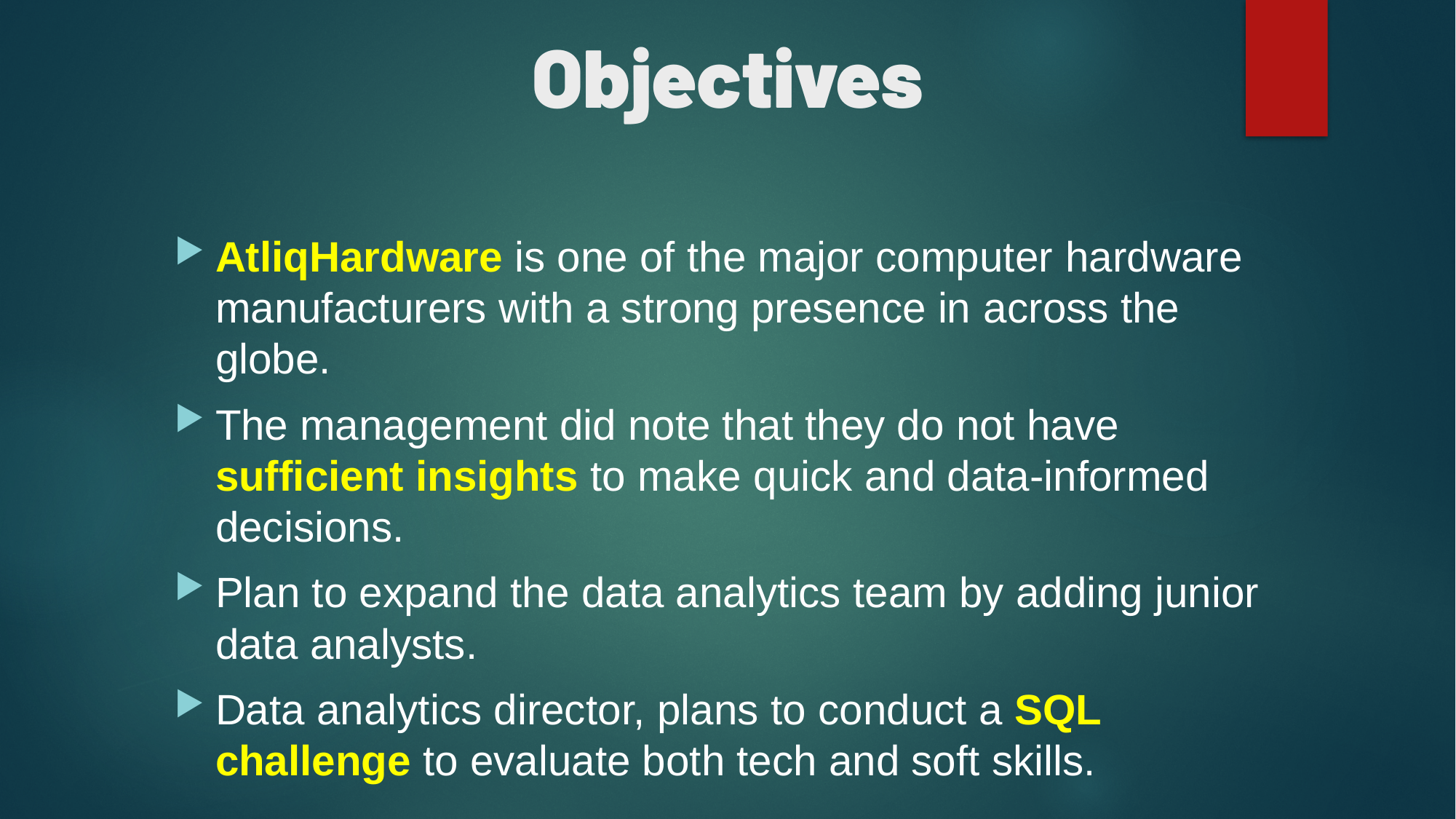

# Objectives
AtliqHardware is one of the major computer hardware manufacturers with a strong presence in across the globe.
The management did note that they do not have sufficient insights to make quick and data-informed decisions.
Plan to expand the data analytics team by adding junior data analysts.
Data analytics director, plans to conduct a SQL challenge to evaluate both tech and soft skills.